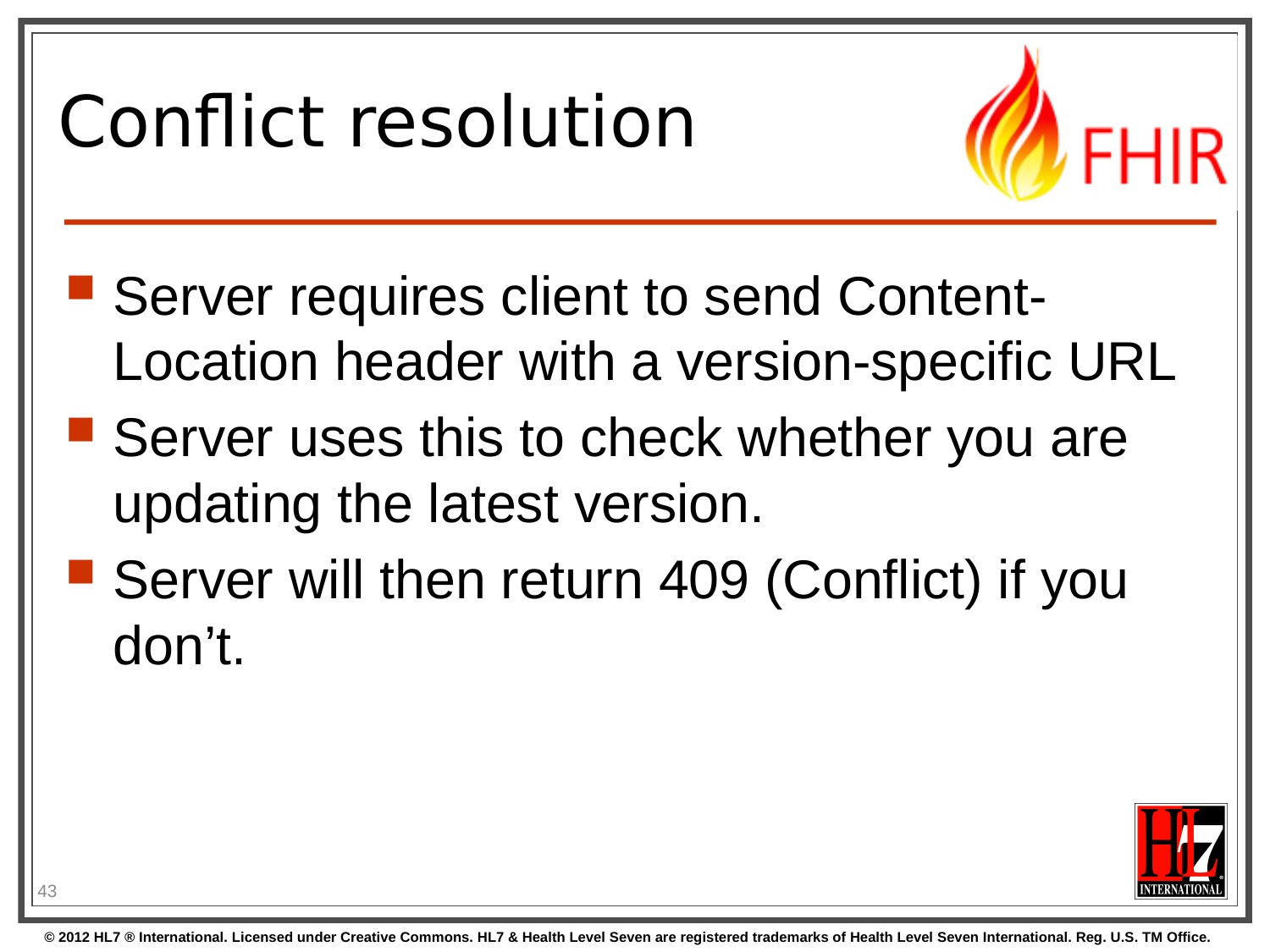

# Conflict resolution
Server requires client to send Content-Location header with a version-specific URL
Server uses this to check whether you are updating the latest version.
Server will then return 409 (Conflict) if you don’t.
43